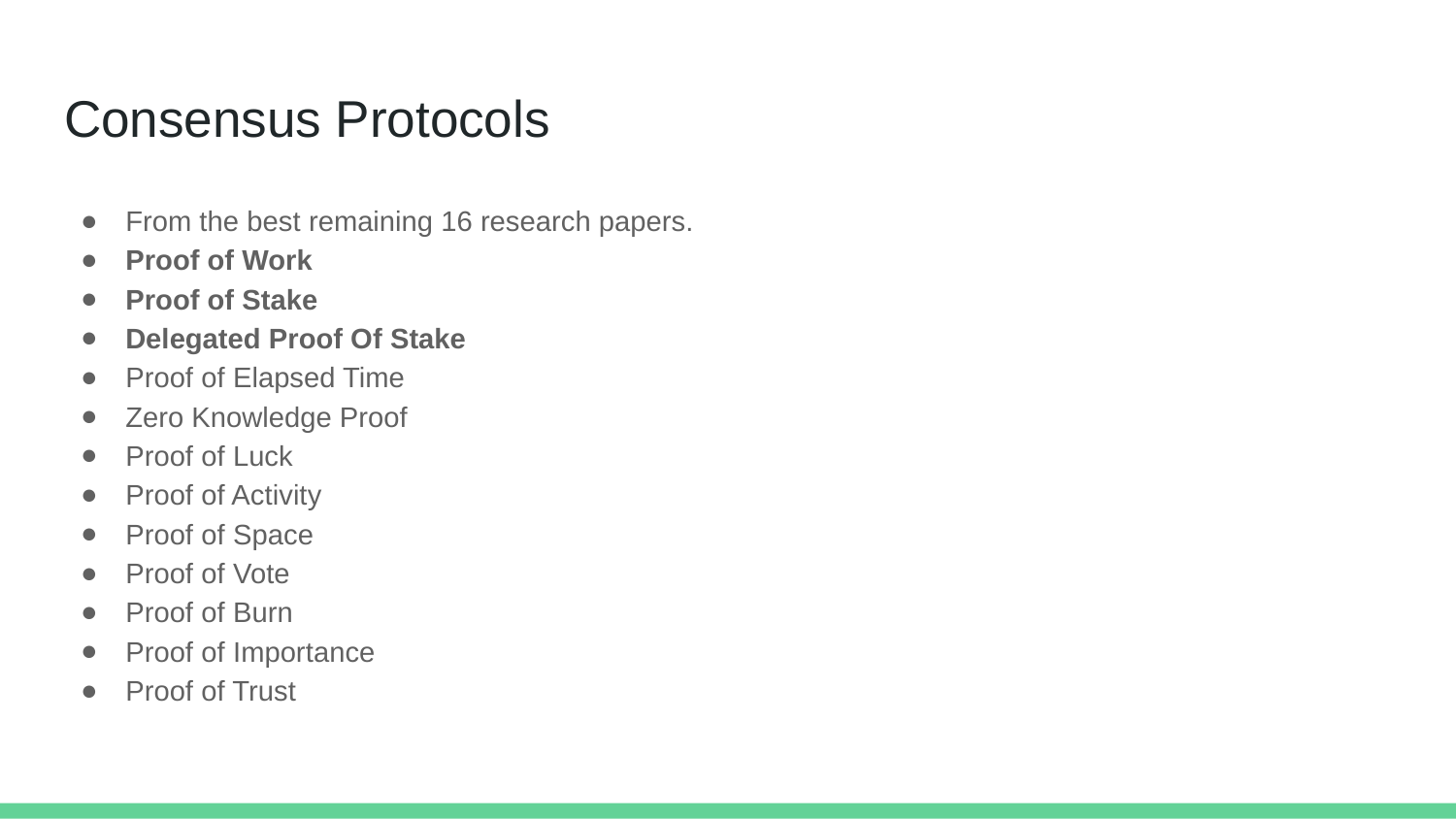

# Consensus Protocols
From the best remaining 16 research papers.
Proof of Work
Proof of Stake
Delegated Proof Of Stake
Proof of Elapsed Time
Zero Knowledge Proof
Proof of Luck
Proof of Activity
Proof of Space
Proof of Vote
Proof of Burn
Proof of Importance
Proof of Trust